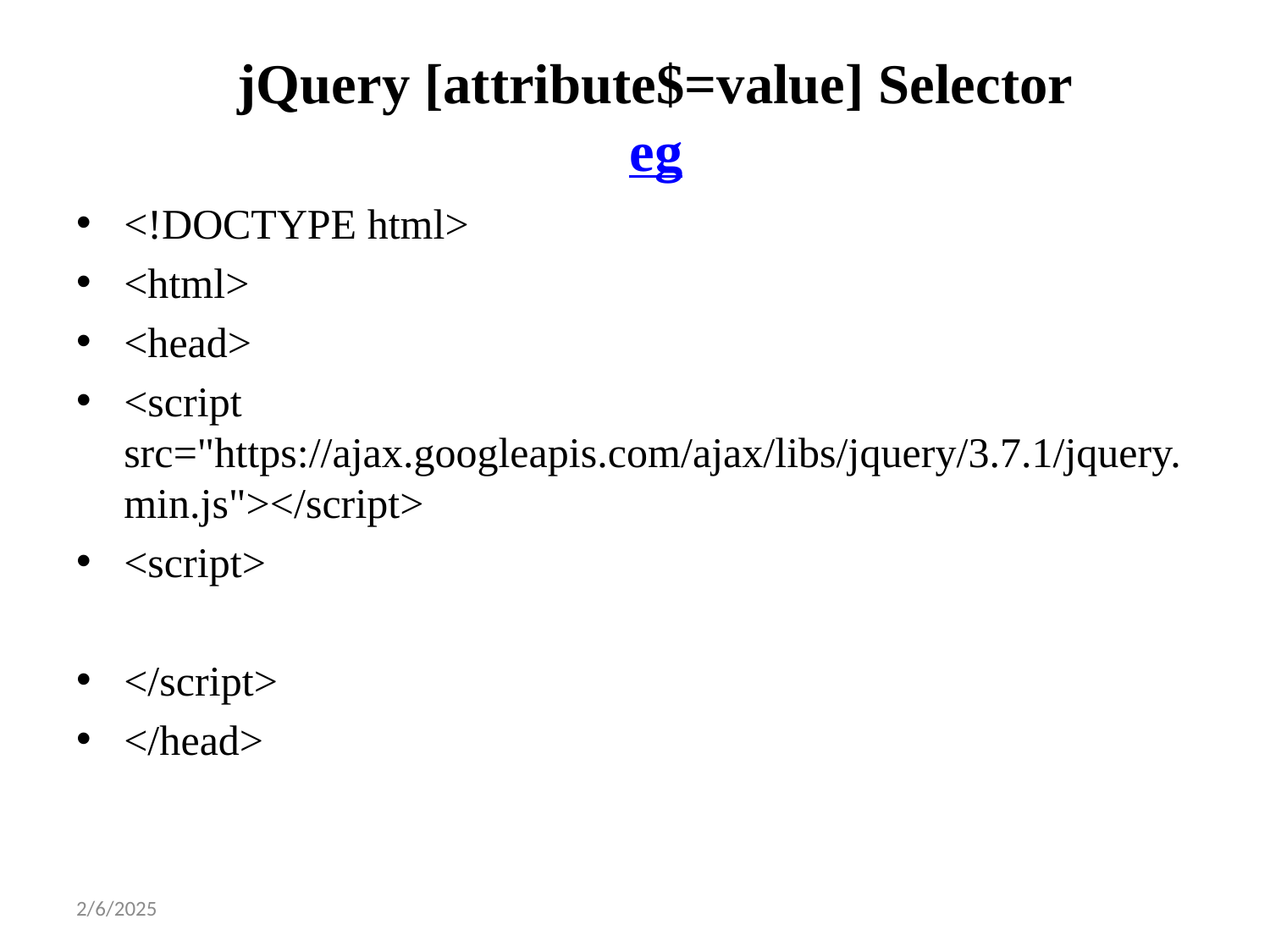

# jQuery [attribute$=value] Selector eg
<!DOCTYPE html>
<html>
<head>
<script src="https://ajax.googleapis.com/ajax/libs/jquery/3.7.1/jquery.min.js"></script>
<script>

</script>
</head>
2/6/2025